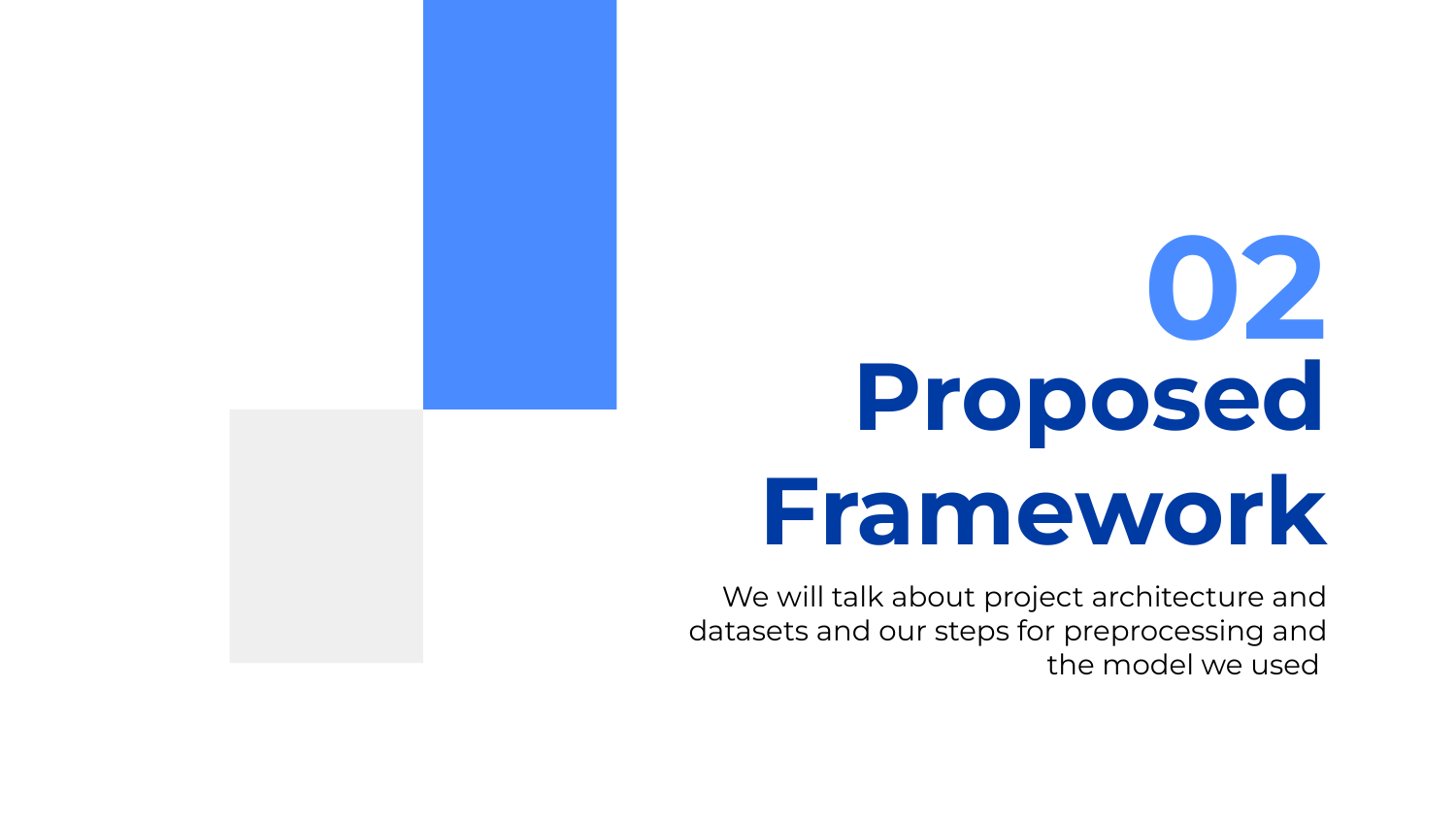

02
# Proposed Framework
We will talk about project architecture and datasets and our steps for preprocessing and the model we used